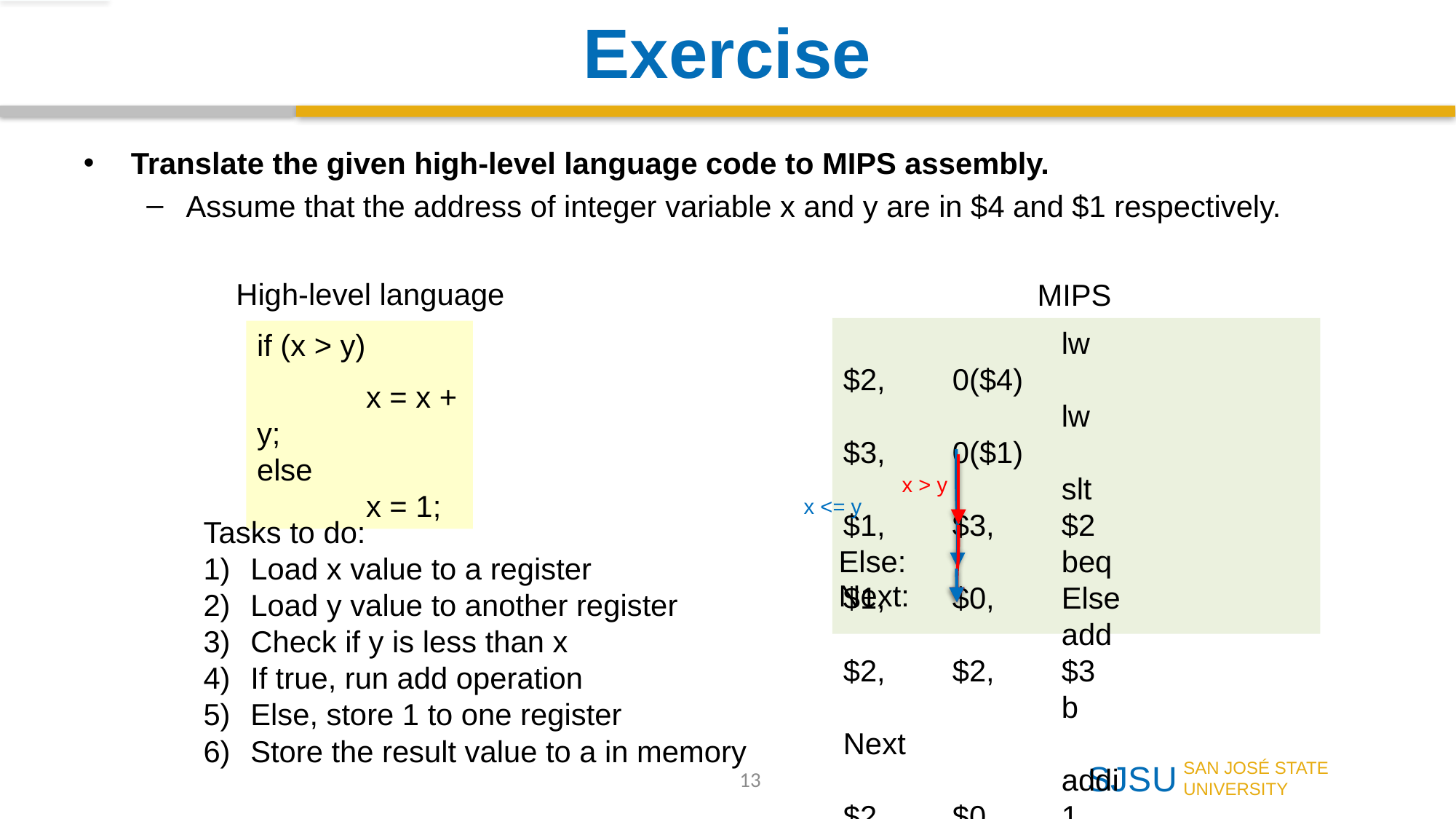

# Exercise
Translate the given high-level language code to MIPS assembly.
Assume that the address of integer variable x and y are in $4 and $1 respectively.

High-level language
MIPS
		lw		$2,	0($4)
		lw		$3,	0($1)
		slt  		$1,	$3,	$2
		beq		$1,	$0,	Else
		add		$2,	$2,	$3
		b 		Next
		addi		$2,	$0,	1
          	sw		$2,	0($4)

if (x > y)
	x = x + y;
else
	x = 1;

x > y
x <= y
Tasks to do:
Load x value to a register
Load y value to another register
Check if y is less than x
If true, run add operation
Else, store 1 to one register
Store the result value to a in memory

Else:

Next:

13